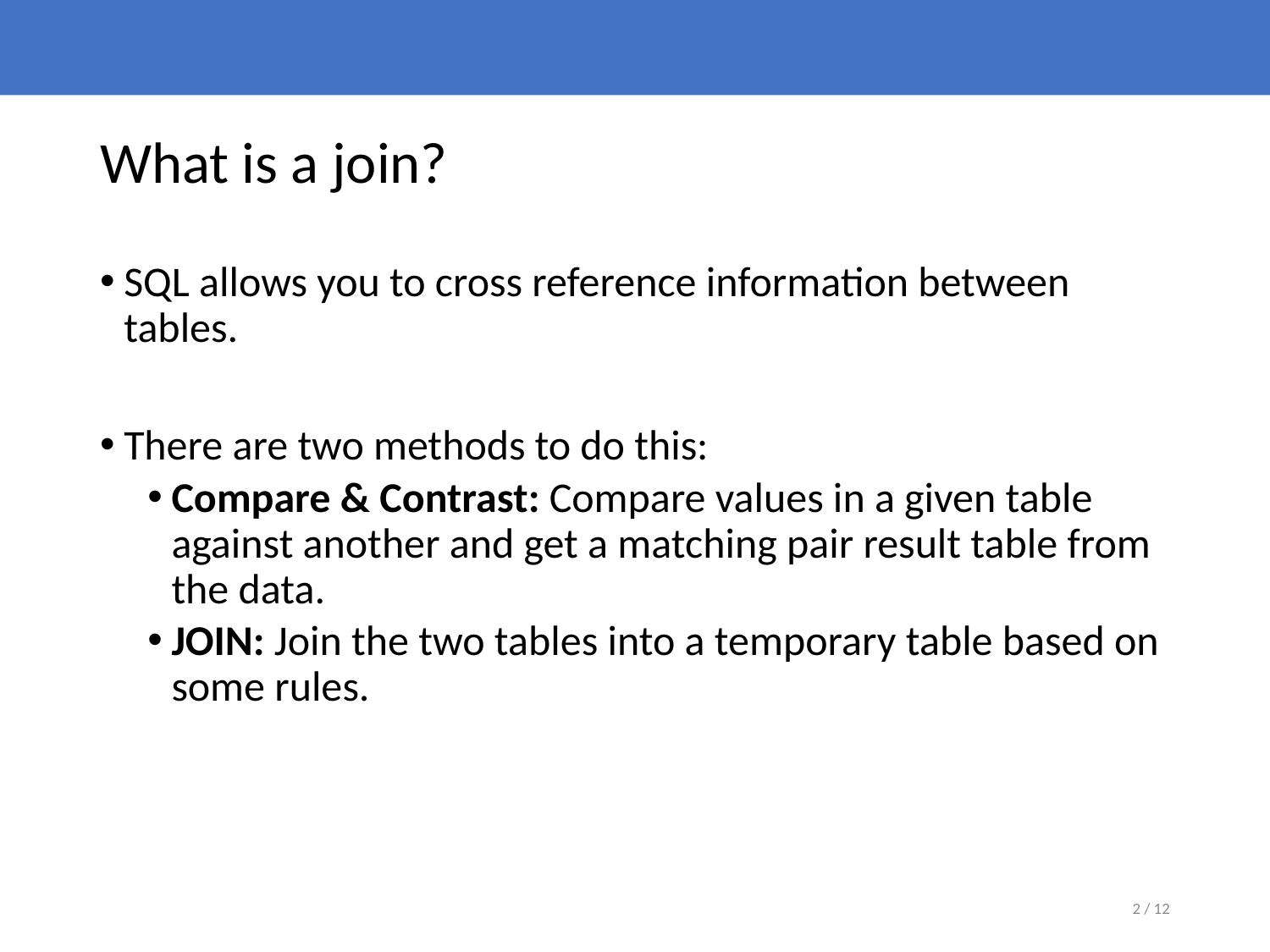

# What is a join?
SQL allows you to cross reference information between tables.

There are two methods to do this:
Compare & Contrast: Compare values in a given table against another and get a matching pair result table from the data.
JOIN: Join the two tables into a temporary table based on some rules.

2 / 12